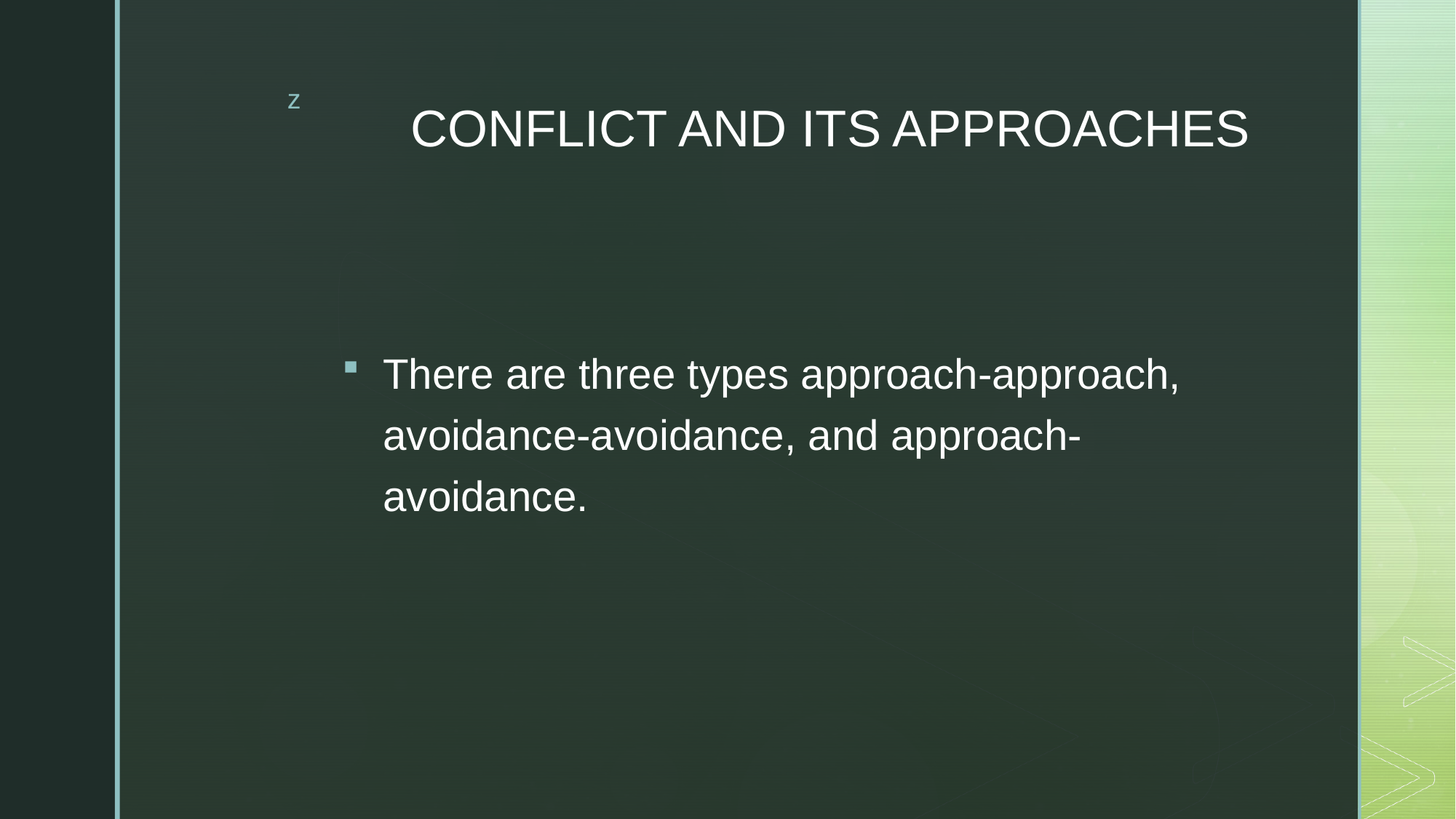

# CONFLICT AND ITS APPROACHES
There are three types approach-approach,
avoidance-avoidance, and approach-avoidance.